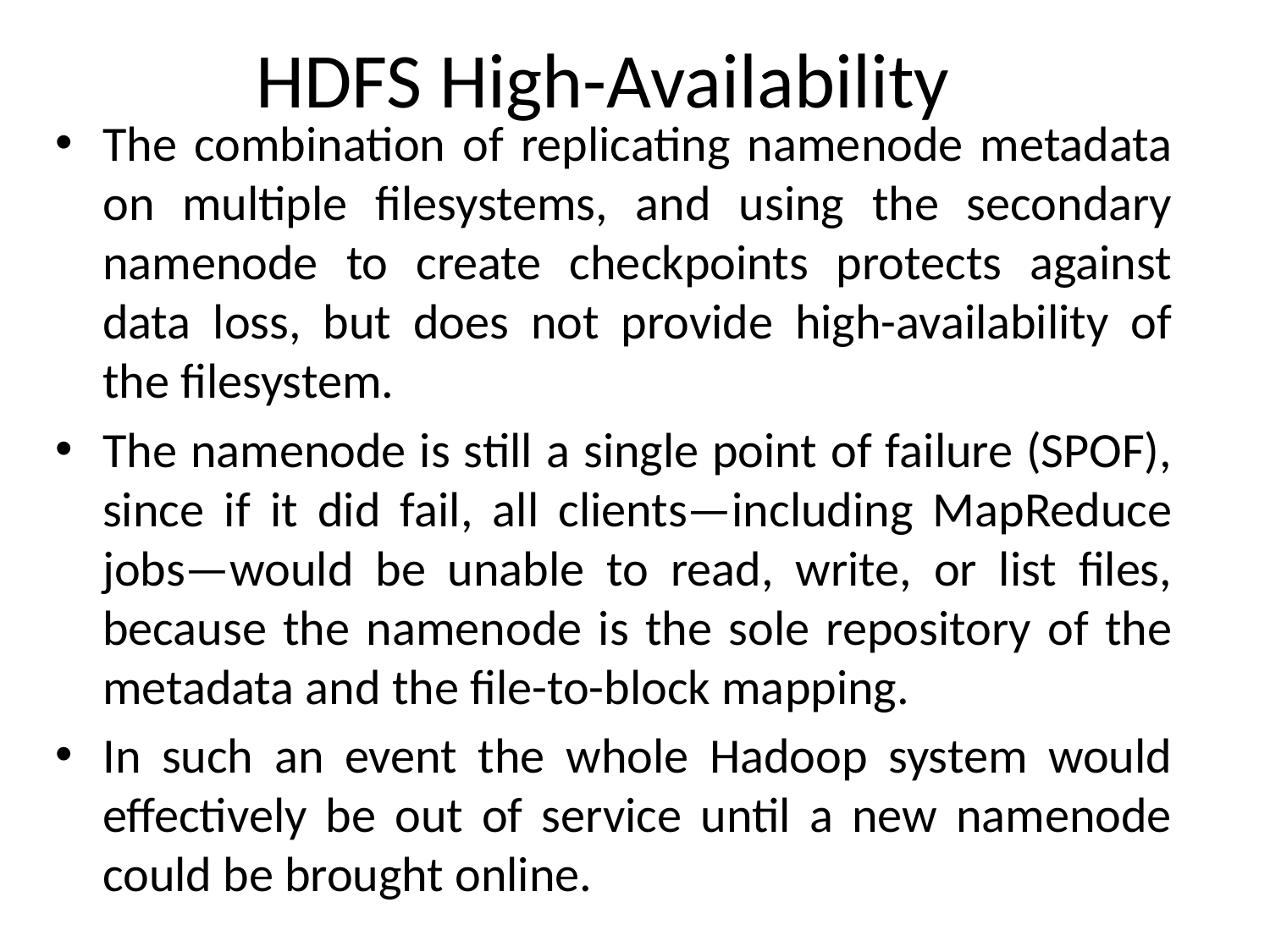

# HDFS High-Availability
The combination of replicating namenode metadata on multiple filesystems, and using the secondary namenode to create checkpoints protects against data loss, but does not provide high-availability of the filesystem.
The namenode is still a single point of failure (SPOF), since if it did fail, all clients—including MapReduce jobs—would be unable to read, write, or list files, because the namenode is the sole repository of the metadata and the file-to-block mapping.
In such an event the whole Hadoop system would effectively be out of service until a new namenode could be brought online.